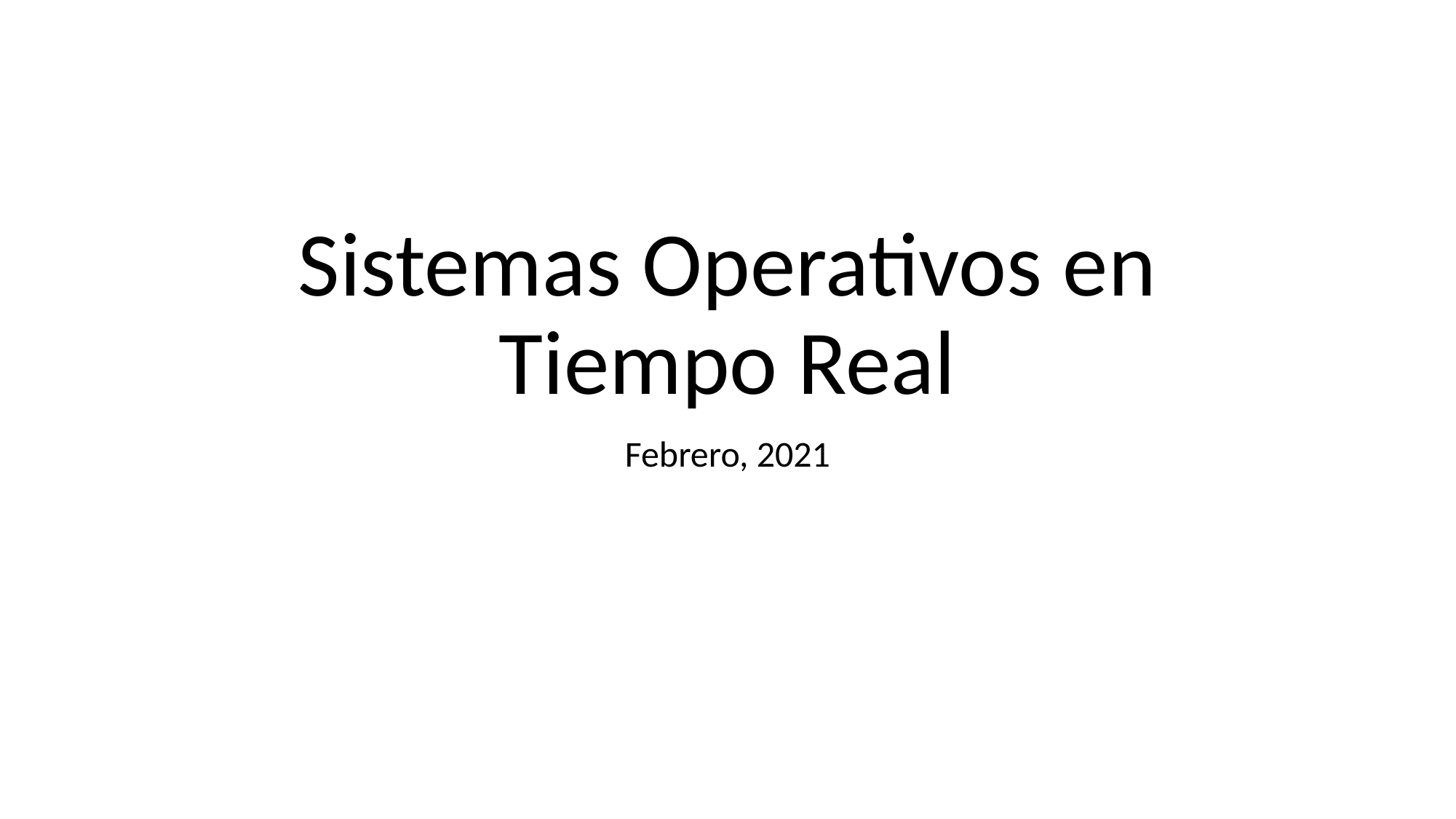

# Sistemas Operativos en Tiempo Real
Febrero, 2021